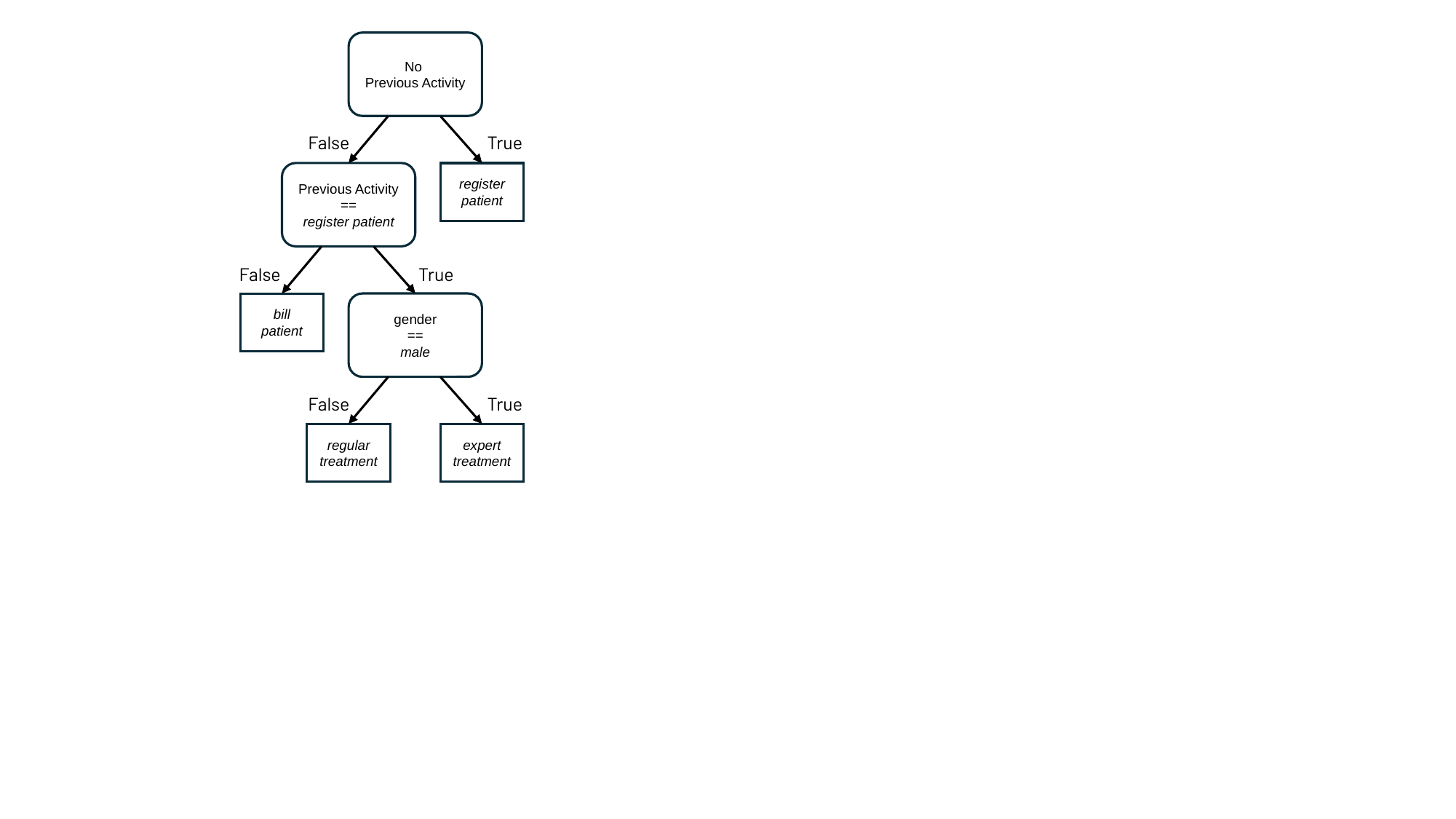

No
Previous Activity
False
True
Previous Activity
==
register patient
register patient
False
True
bill patient
gender
==
male
False
True
regular treatment
expert treatment